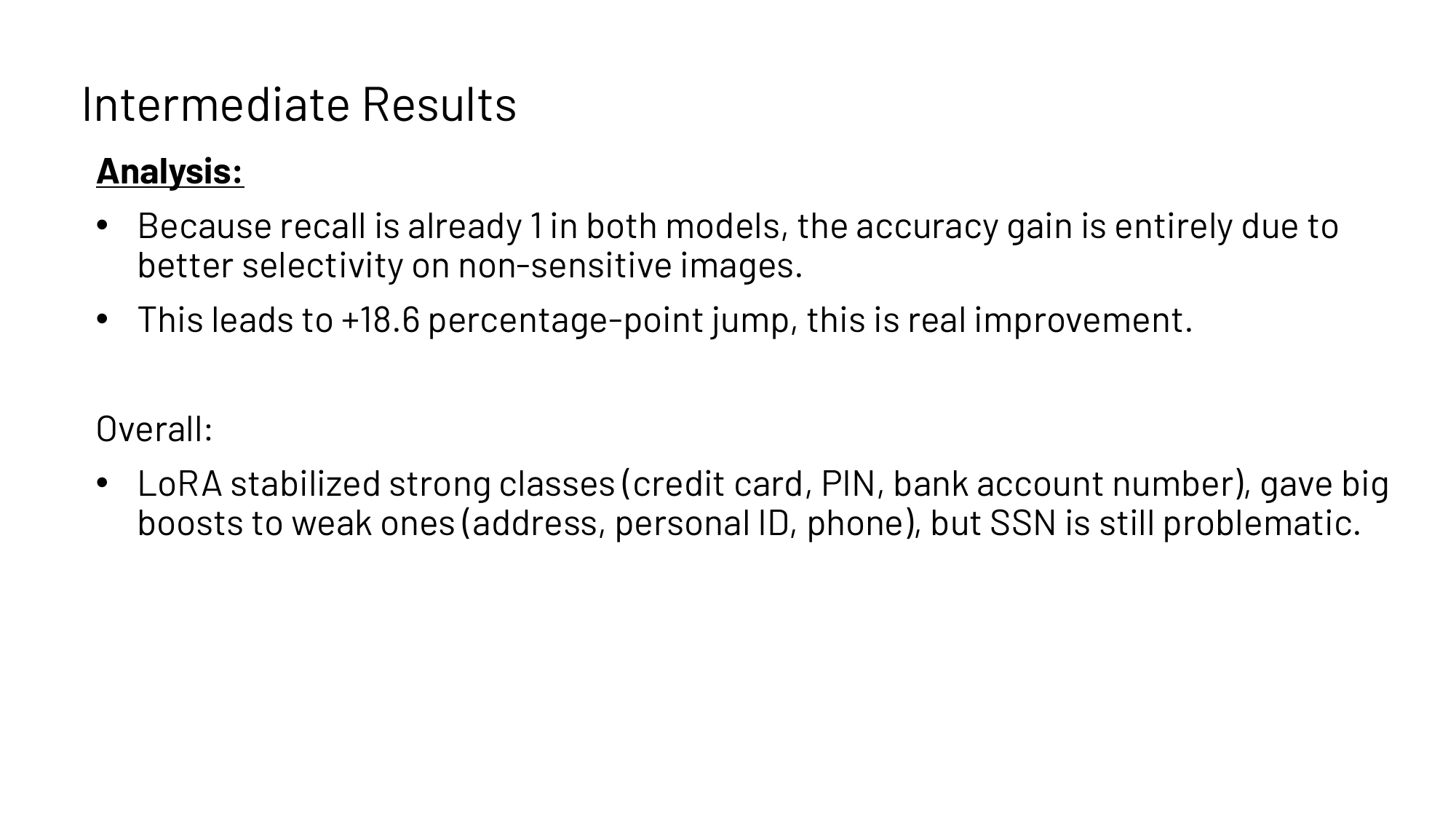

# Intermediate Results
Analysis:
Because recall is already 1 in both models, the accuracy gain is entirely due to better selectivity on non-sensitive images.
This leads to +18.6 percentage-point jump, this is real improvement.

Overall:
LoRA stabilized strong classes (credit card, PIN, bank account number), gave big boosts to weak ones (address, personal ID, phone), but SSN is still problematic.